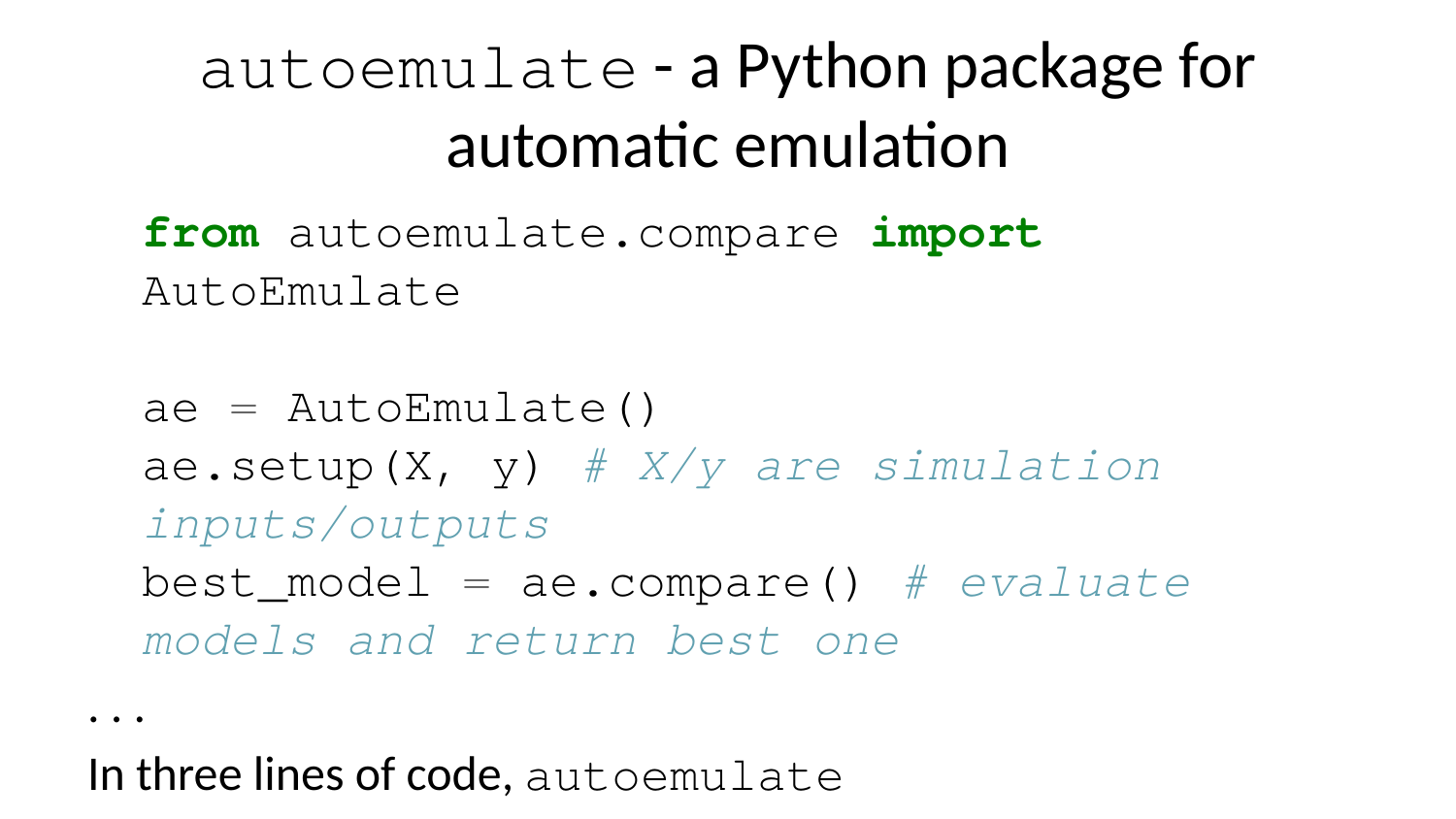

# autoemulate - a Python package for automatic emulation
from autoemulate.compare import AutoEmulate
ae = AutoEmulate()
ae.setup(X, y) # X/y are simulation inputs/outputs
best_model = ae.compare() # evaluate models and return best one
. . .
In three lines of code, autoemulate
fits/cross-validates various machine learning models
optimises hyperparameters
does scaling / dimensionality reduction
returns best emulator for your simulation